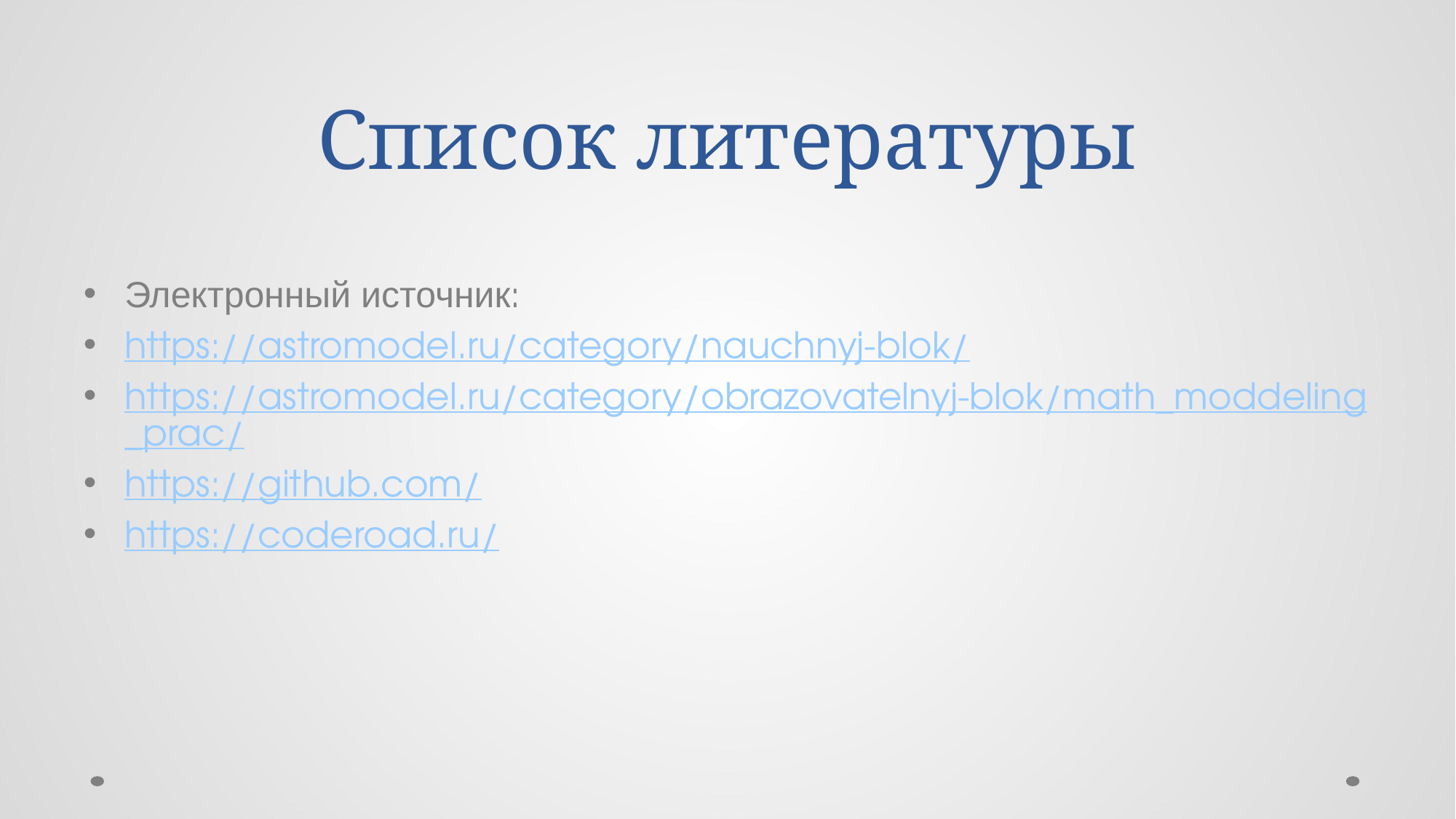

# Список литературы
Электронный источник:
https://astromodel.ru/category/nauchnyj-blok/
https://astromodel.ru/category/obrazovatelnyj-blok/math_moddeling_prac/
https://github.com/
https://coderoad.ru/